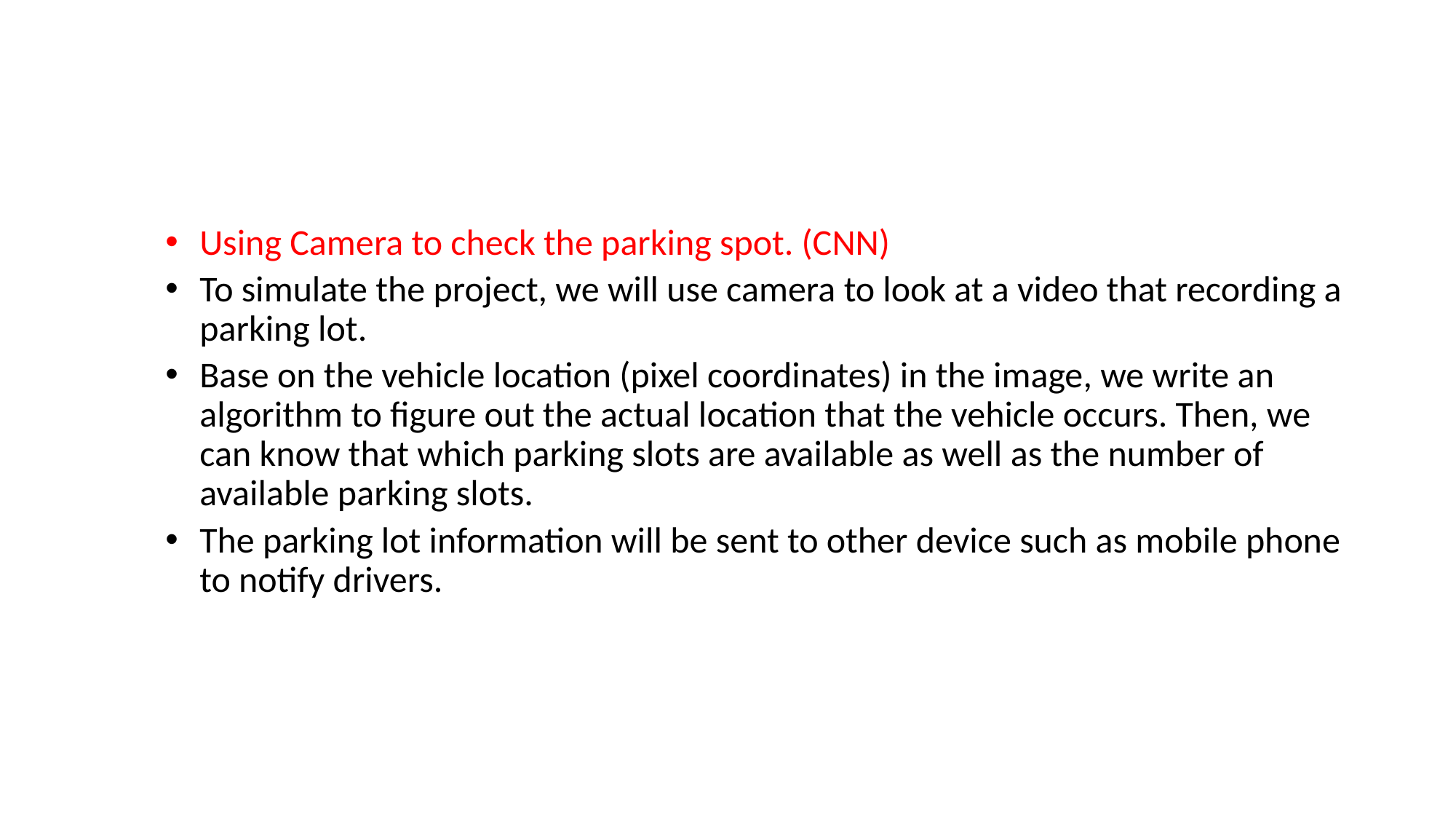

#
Using Camera to check the parking spot. (CNN)
To simulate the project, we will use camera to look at a video that recording a parking lot.
Base on the vehicle location (pixel coordinates) in the image, we write an algorithm to figure out the actual location that the vehicle occurs. Then, we can know that which parking slots are available as well as the number of available parking slots.
The parking lot information will be sent to other device such as mobile phone to notify drivers.